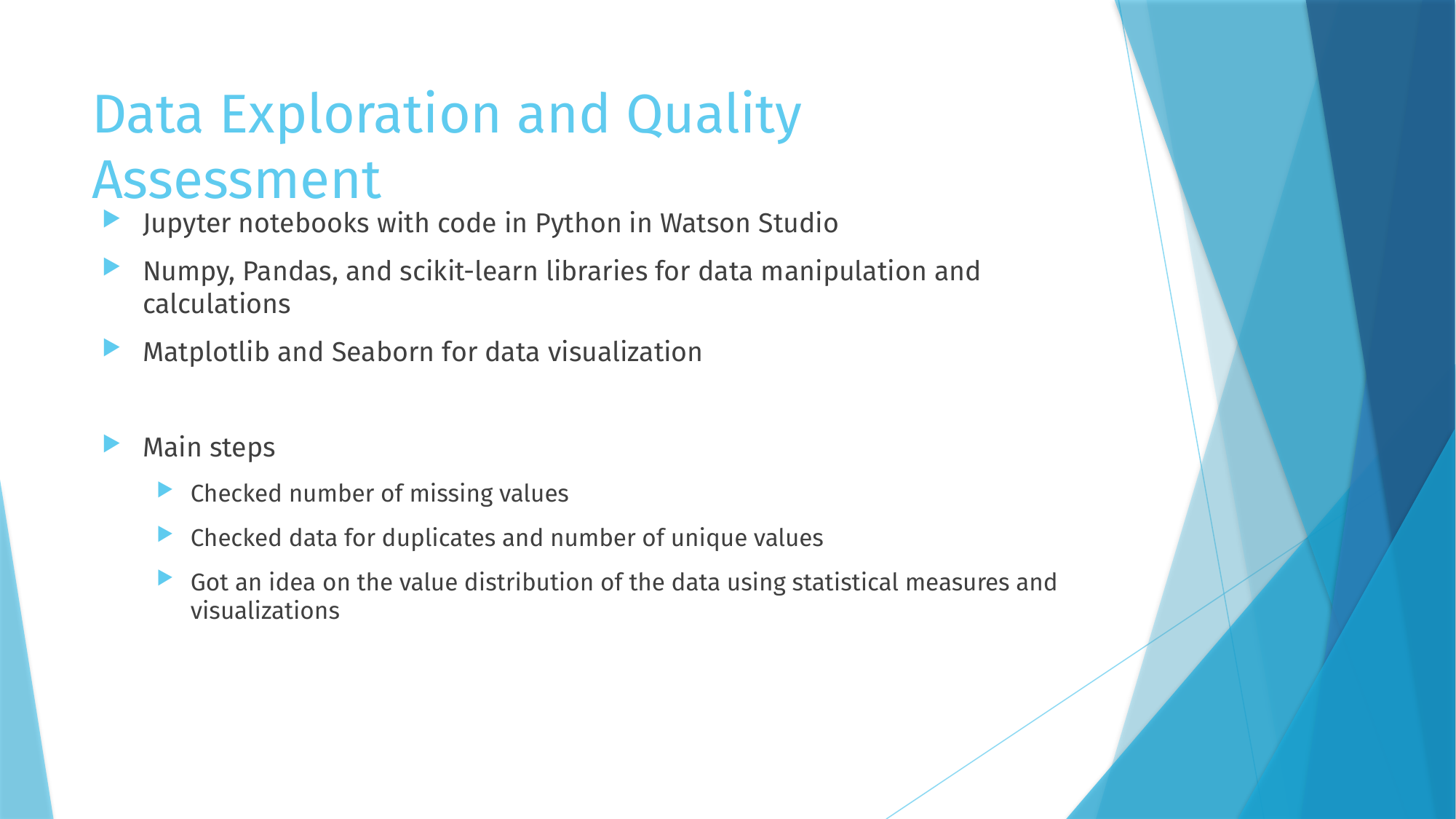

# Data Exploration and Quality Assessment
Jupyter notebooks with code in Python in Watson Studio
Numpy, Pandas, and scikit-learn libraries for data manipulation and calculations
Matplotlib and Seaborn for data visualization

Main steps
Checked number of missing values
Checked data for duplicates and number of unique values
Got an idea on the value distribution of the data using statistical measures and visualizations